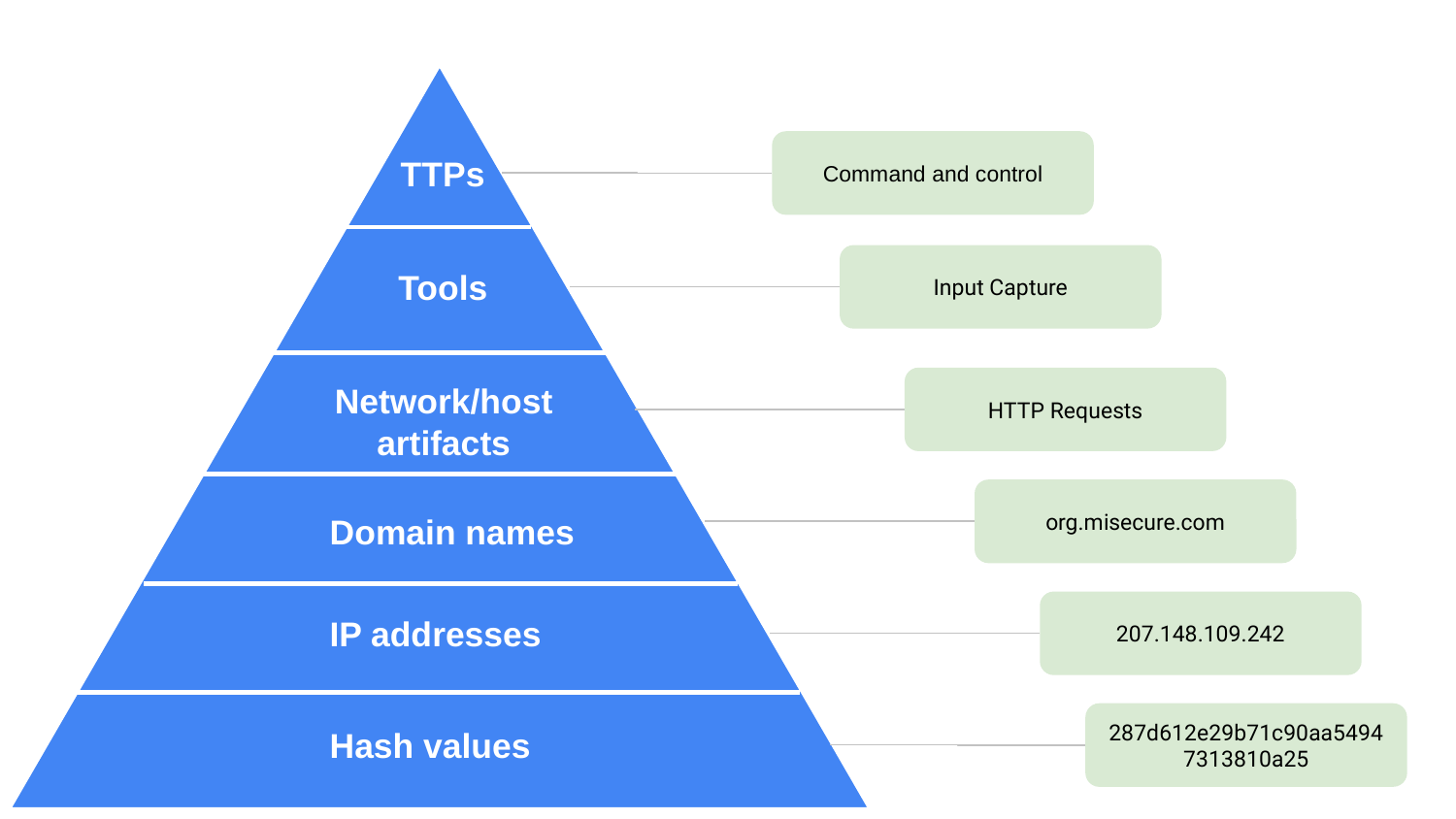

Command and control
TTPs
Input Capture
Tools
Network/host artifacts
HTTP Requests
org.misecure.com
Domain names
207.148.109.242
IP addresses
287d612e29b71c90aa54947313810a25
Hash values